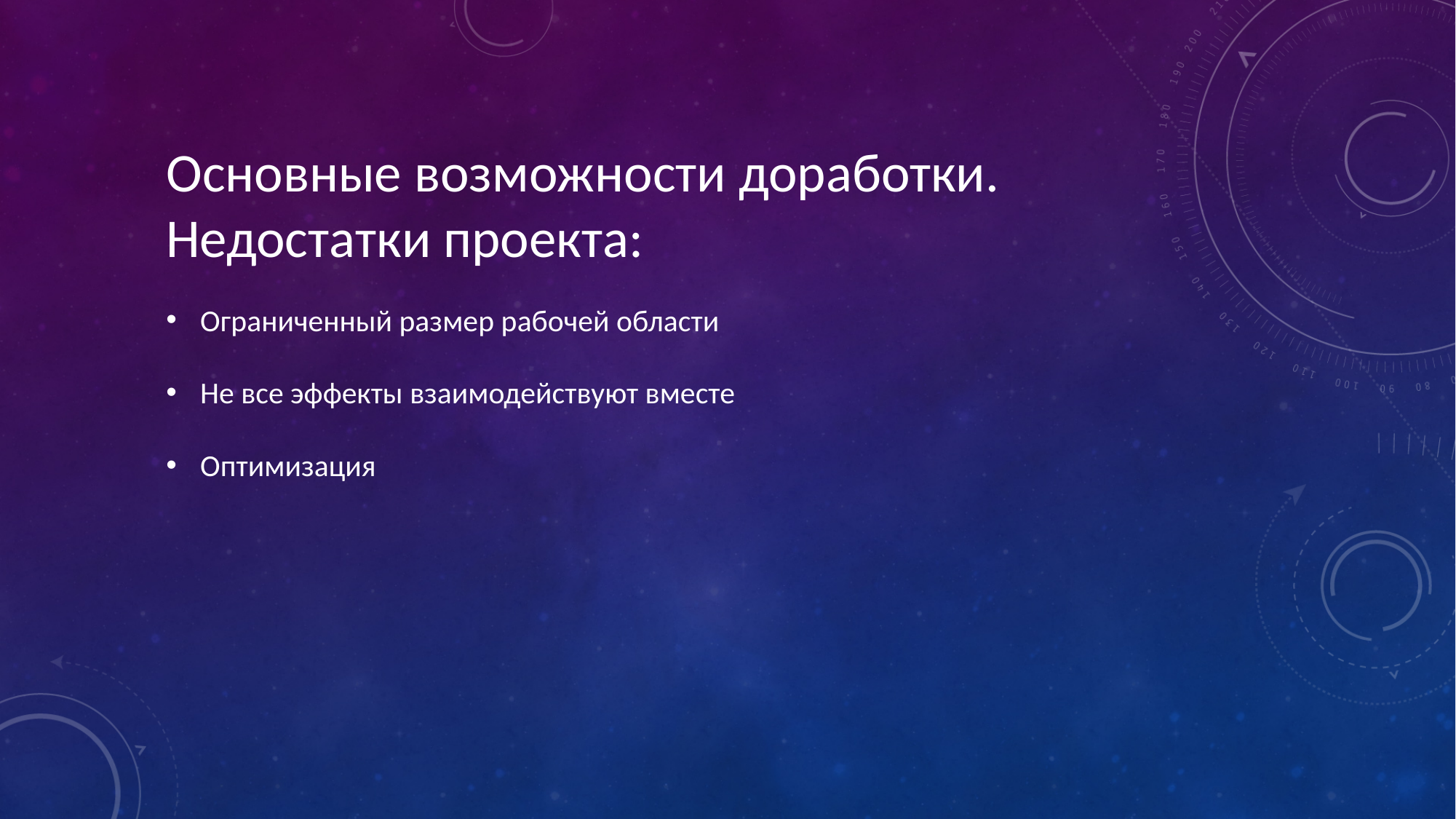

Основные возможности доработки.
Недостатки проекта:

Ограниченный размер рабочей области

Не все эффекты взаимодействуют вместе

Оптимизация